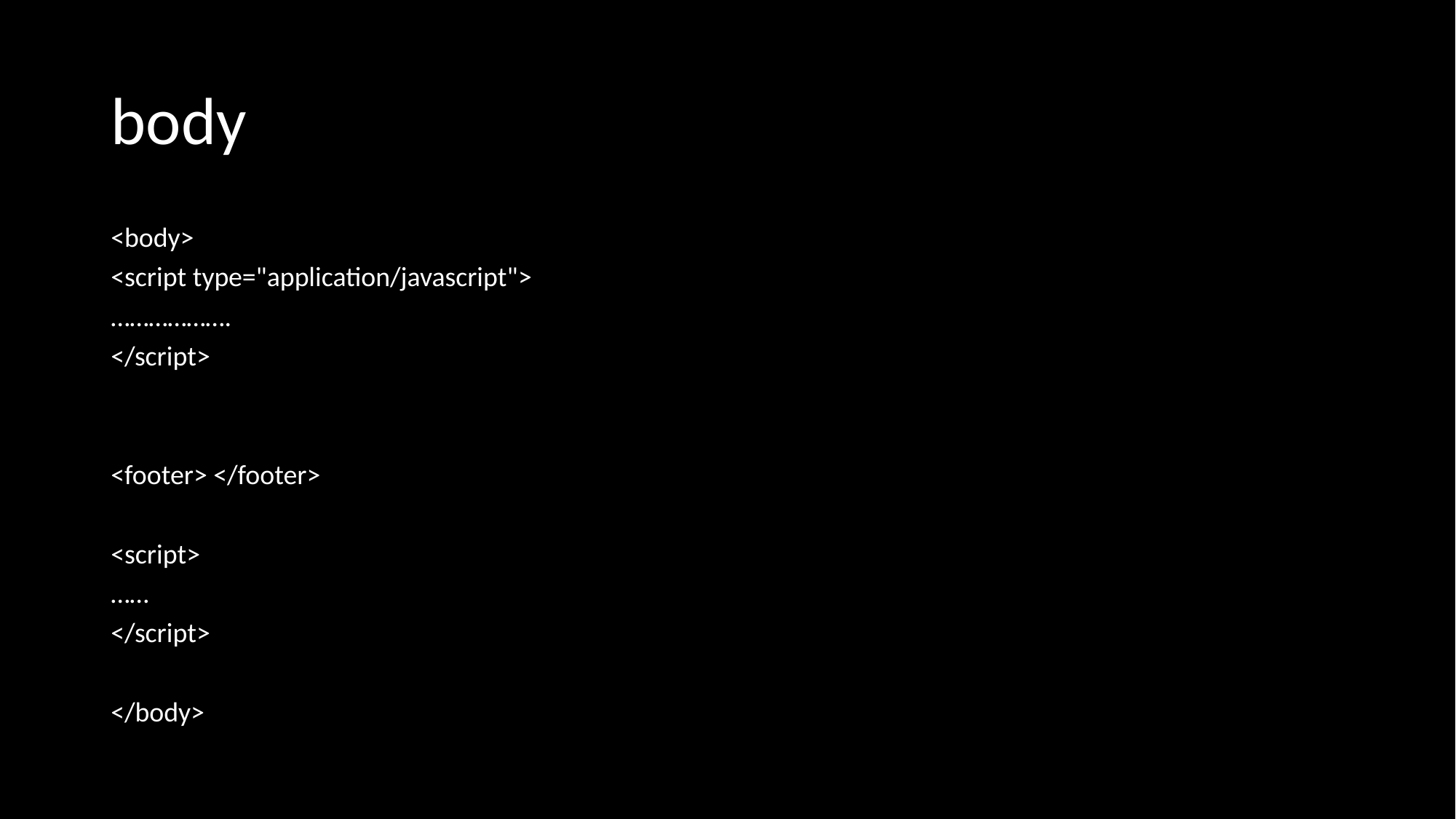

# body
<body>
<script type="application/javascript">
……………….
</script>

<footer> </footer>

<script>
……
</script>

</body>